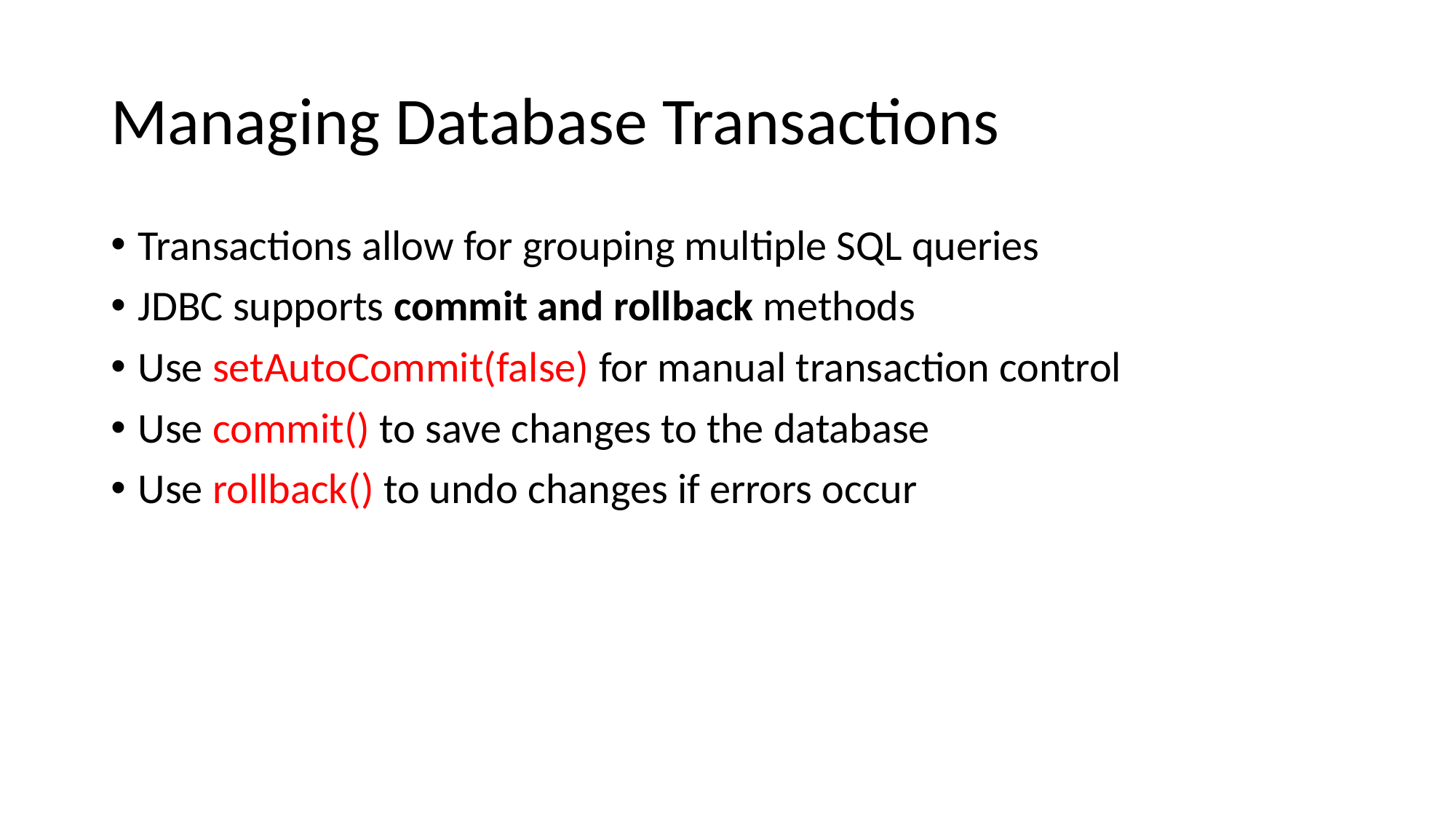

# Managing Database Transactions
Transactions allow for grouping multiple SQL queries
JDBC supports commit and rollback methods
Use setAutoCommit(false) for manual transaction control
Use commit() to save changes to the database
Use rollback() to undo changes if errors occur